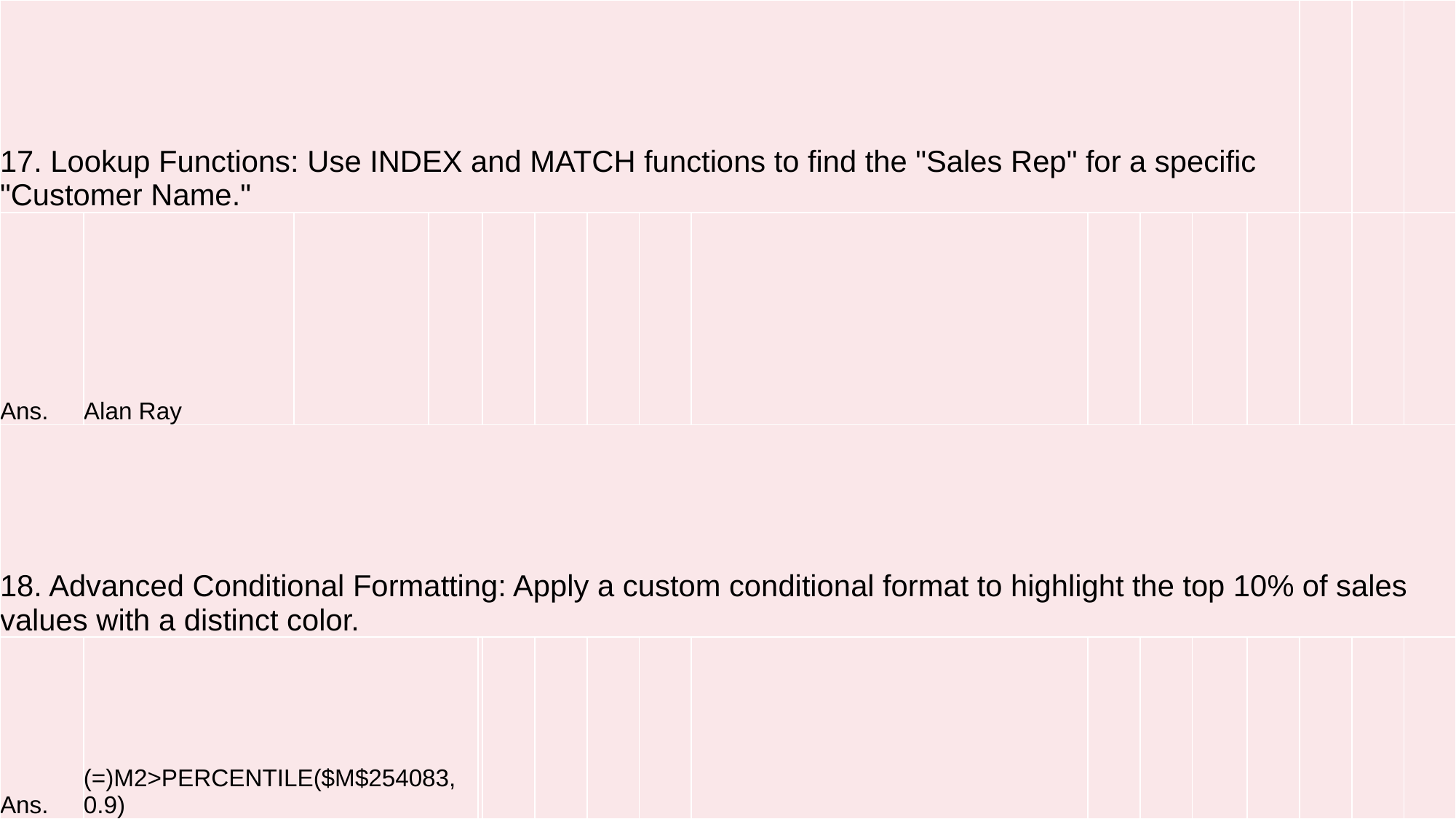

| 17. Lookup Functions: Use INDEX and MATCH functions to find the "Sales Rep" for a specific "Customer Name." |  |  |  |  |  |  |  |  |  |  |  |  |  |  |  |  |
| --- | --- | --- | --- | --- | --- | --- | --- | --- | --- | --- | --- | --- | --- | --- | --- | --- |
| Ans. | Alan Ray |  |  |  |  |  |  |  |  |  |  |  |  |  |  |  |
| 18. Advanced Conditional Formatting: Apply a custom conditional format to highlight the top 10% of sales values with a distinct color. |  |  |  |  |  |  |  |  |  |  |  |  |  |  |  |  |
| Ans. | (=)M2>PERCENTILE($M$254083, 0.9) |  |  |  |  |  |  |  |  |  |  |  |  |  |  |  |